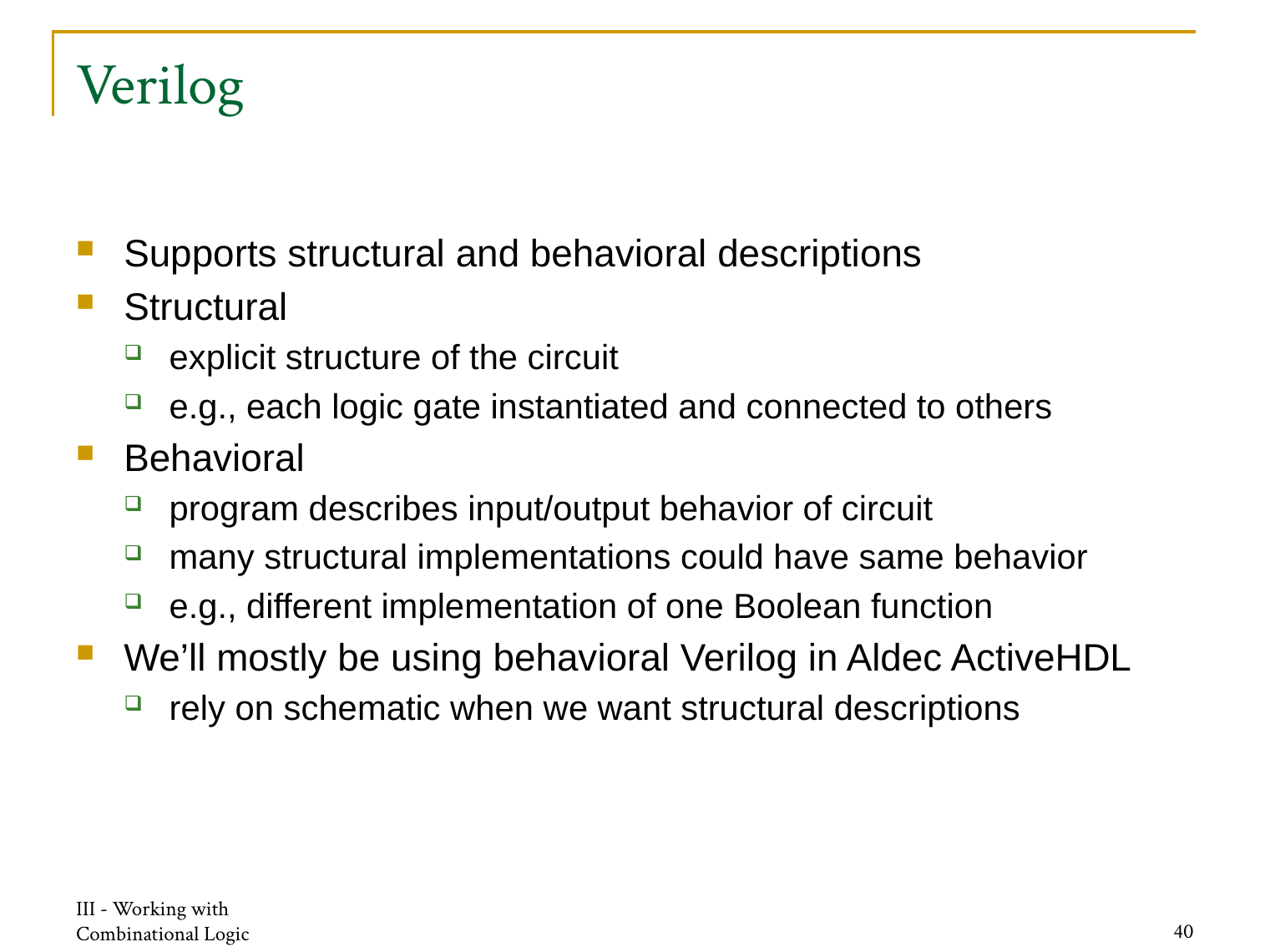

# Verilog
Supports structural and behavioral descriptions
Structural
explicit structure of the circuit
e.g., each logic gate instantiated and connected to others
Behavioral
program describes input/output behavior of circuit
many structural implementations could have same behavior
e.g., different implementation of one Boolean function
We’ll mostly be using behavioral Verilog in Aldec ActiveHDL
rely on schematic when we want structural descriptions
III - Working with Combinational Logic
40